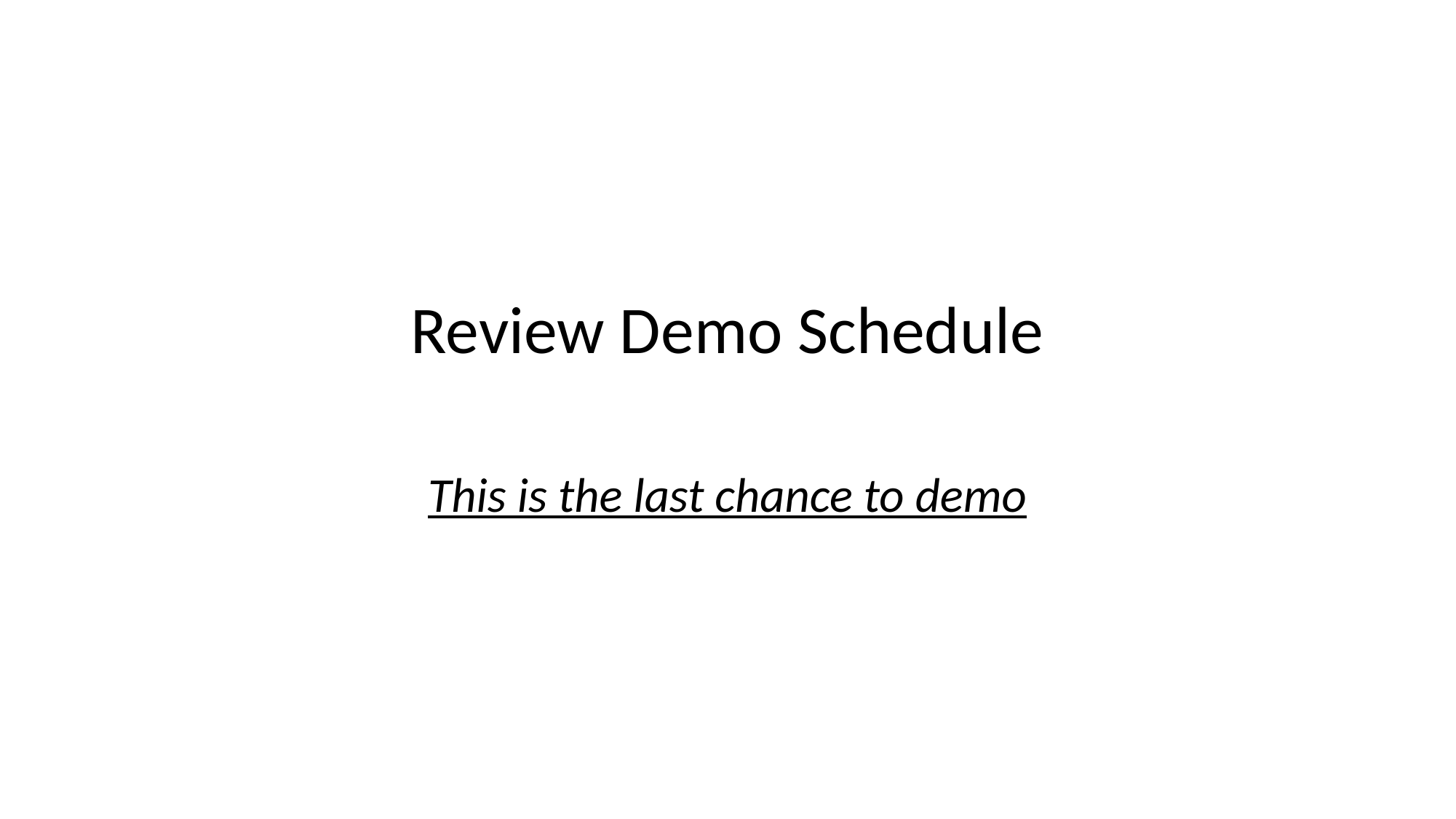

Review Demo Schedule

This is the last chance to demo